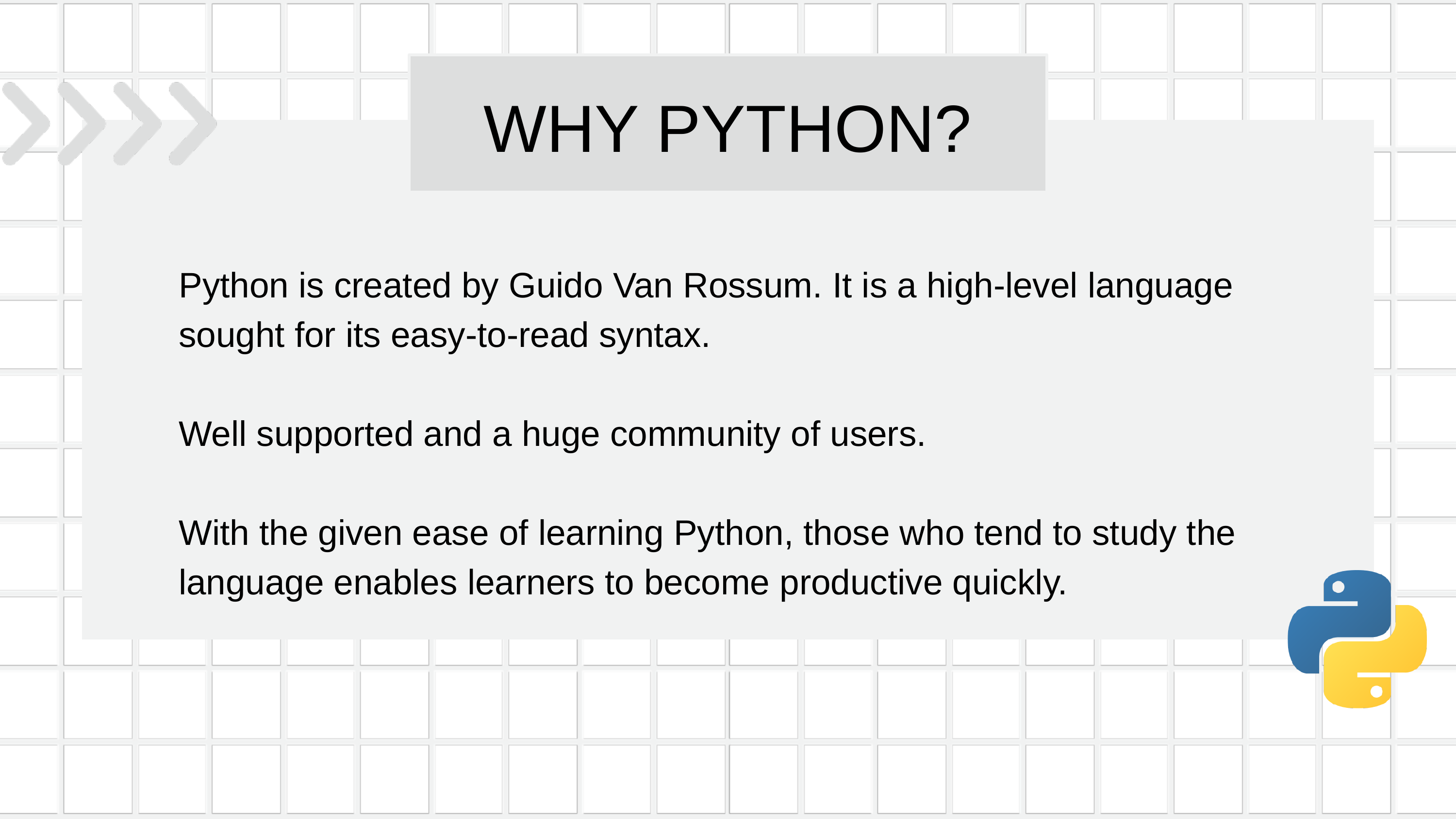

WHY PYTHON?

Python is created by Guido Van Rossum. It is a high-level language sought for its easy-to-read syntax.

Well supported and a huge community of users.

With the given ease of learning Python, those who tend to study the language enables learners to become productive quickly.